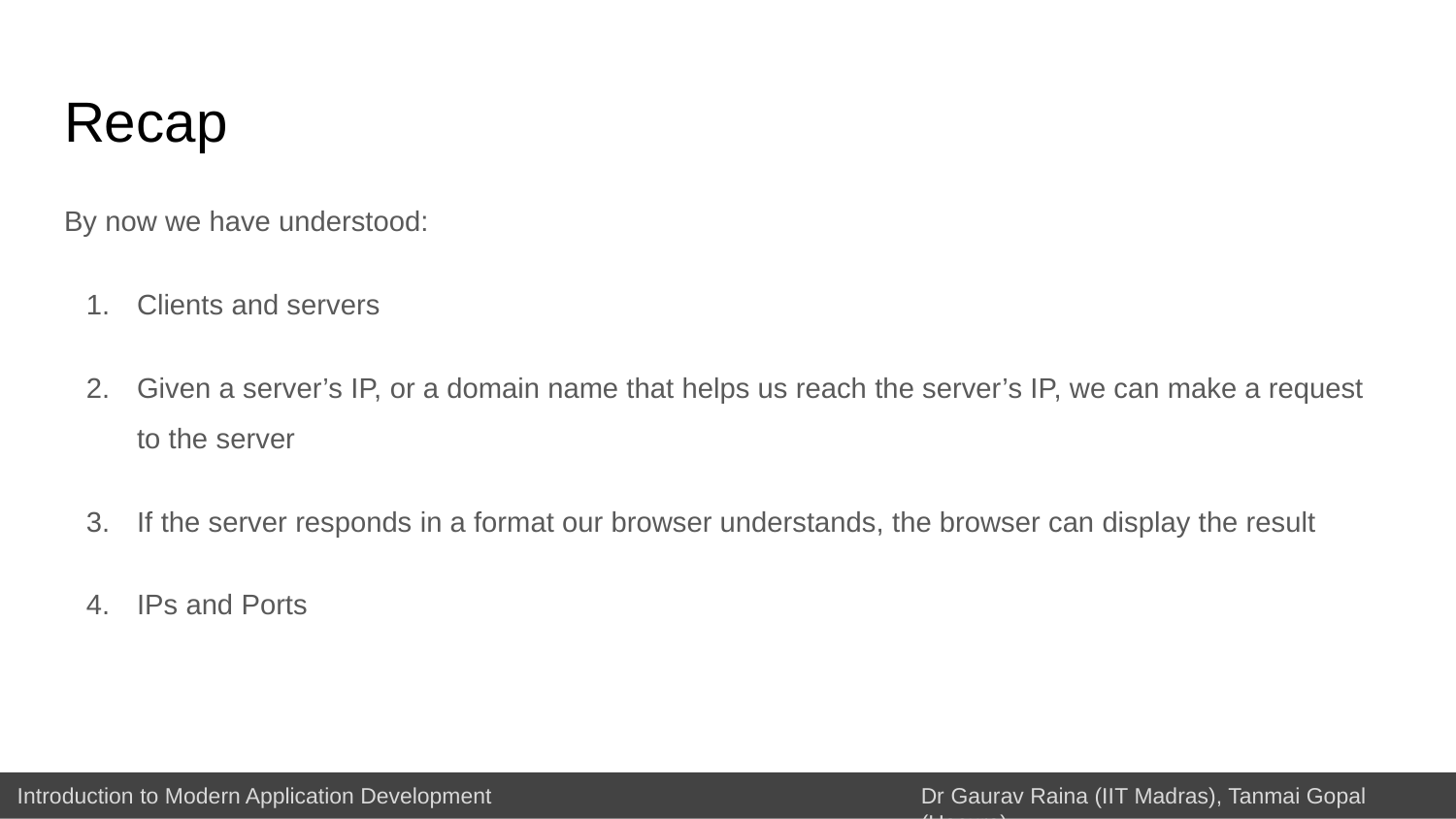

# Recap
By now we have understood:
Clients and servers
Given a server’s IP, or a domain name that helps us reach the server’s IP, we can make a request to the server
If the server responds in a format our browser understands, the browser can display the result
IPs and Ports